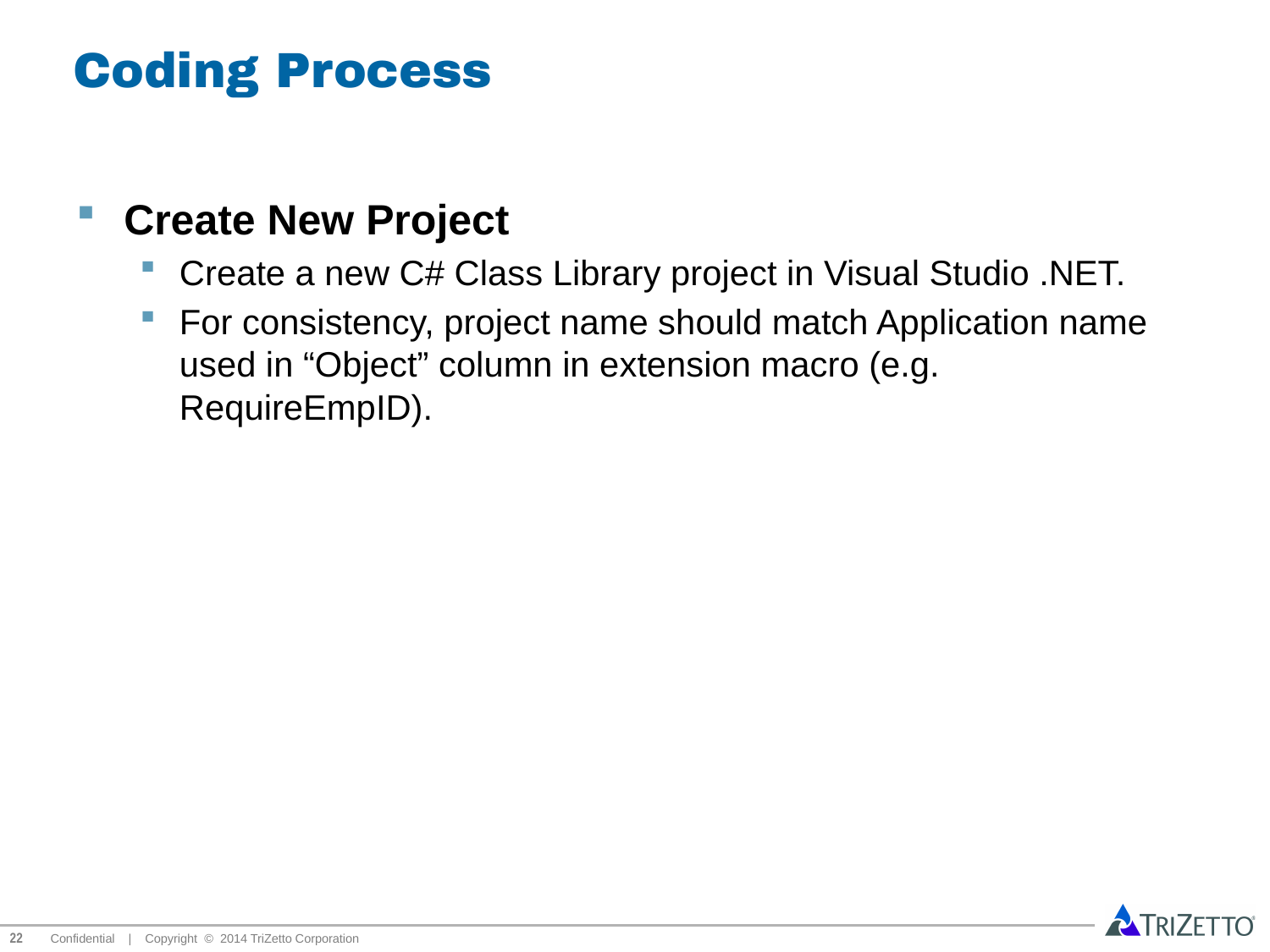

# Coding Process
Create New Project
Create a new C# Class Library project in Visual Studio .NET.
For consistency, project name should match Application name used in “Object” column in extension macro (e.g. RequireEmpID).